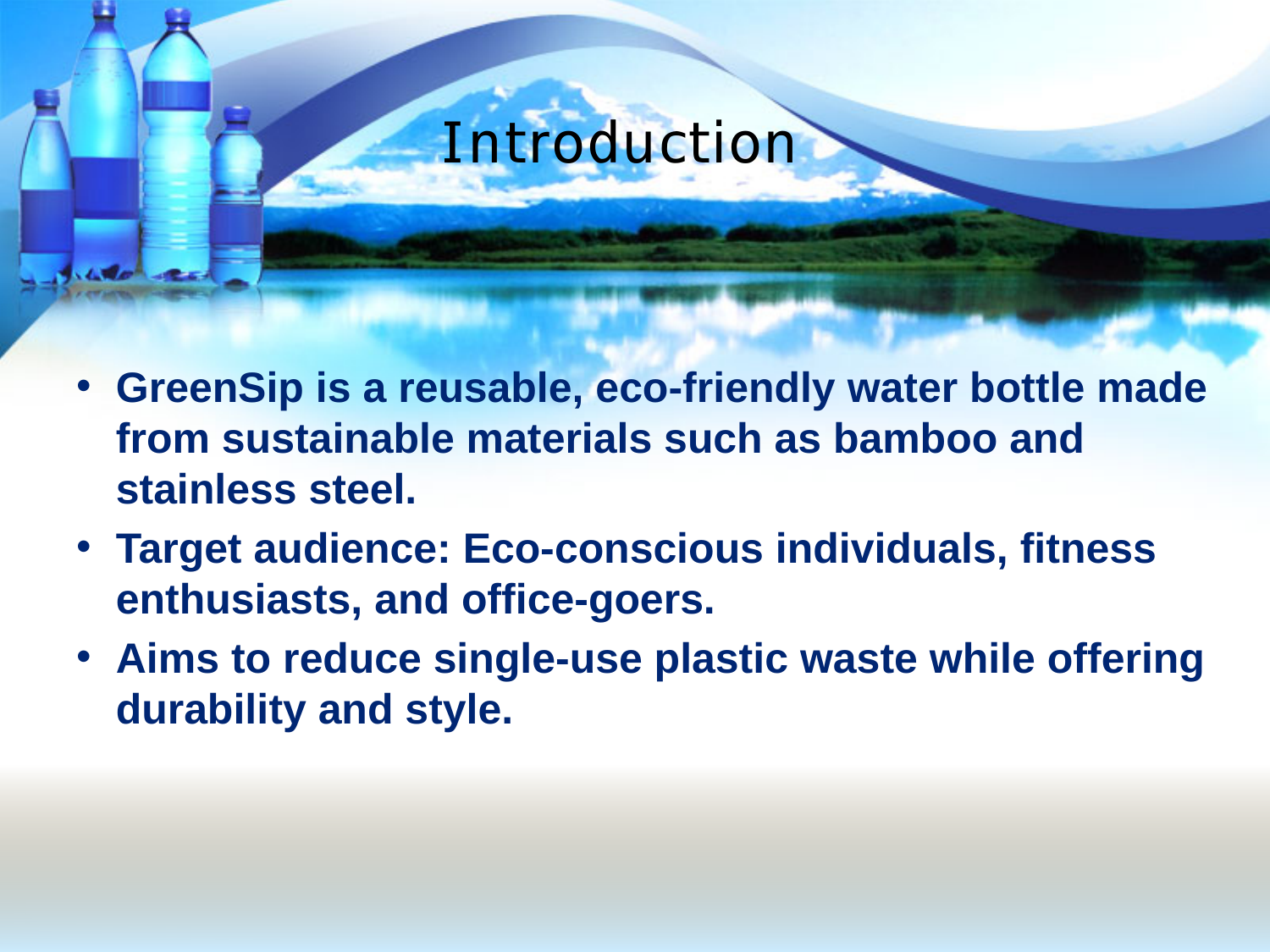

# Introduction

GreenSip is a reusable, eco-friendly water bottle made from sustainable materials such as bamboo and stainless steel.
Target audience: Eco-conscious individuals, fitness enthusiasts, and office-goers.
Aims to reduce single-use plastic waste while offering durability and style.